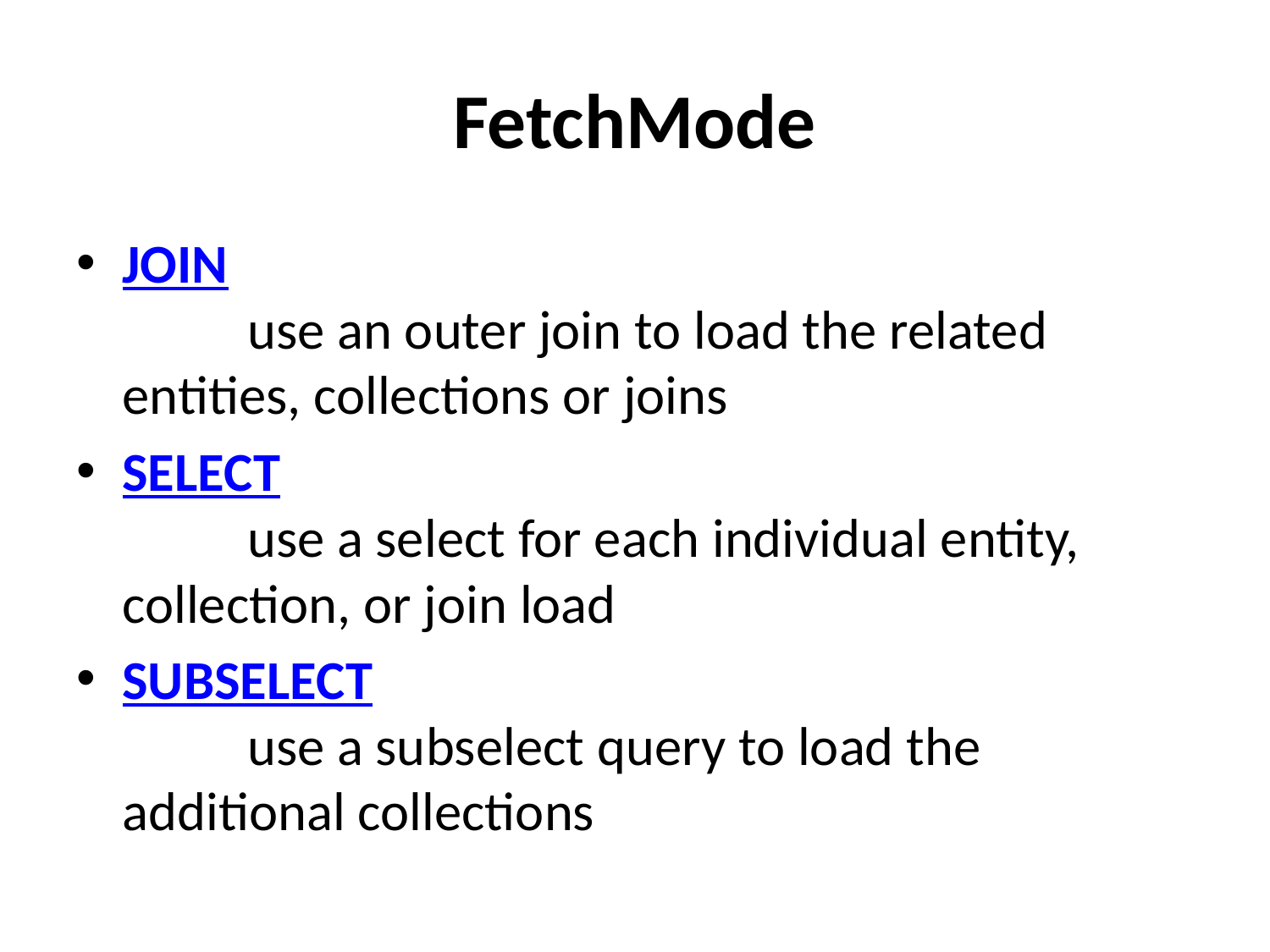

# FetchMode
JOIN 
          use an outer join to load the related entities, collections or joins
SELECT 
          use a select for each individual entity, collection, or join load
SUBSELECT 
          use a subselect query to load the additional collections